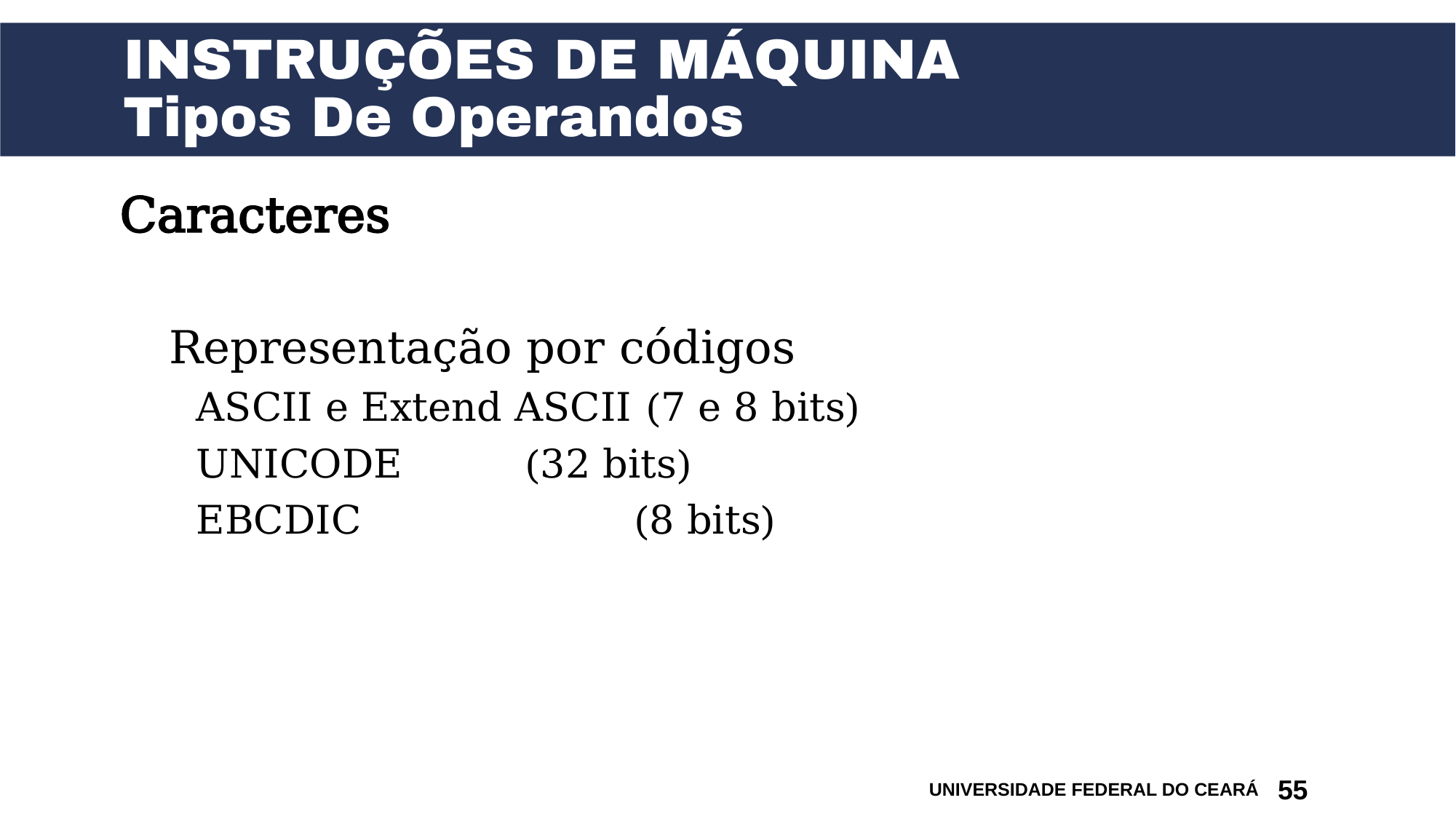

# Instruções de máquina Tipos De Operandos
Caracteres

Representação por códigos
ASCII e Extend ASCII (7 e 8 bits)
UNICODE		(32 bits)
EBCDIC			(8 bits)

UNIVERSIDADE FEDERAL DO CEARÁ
55